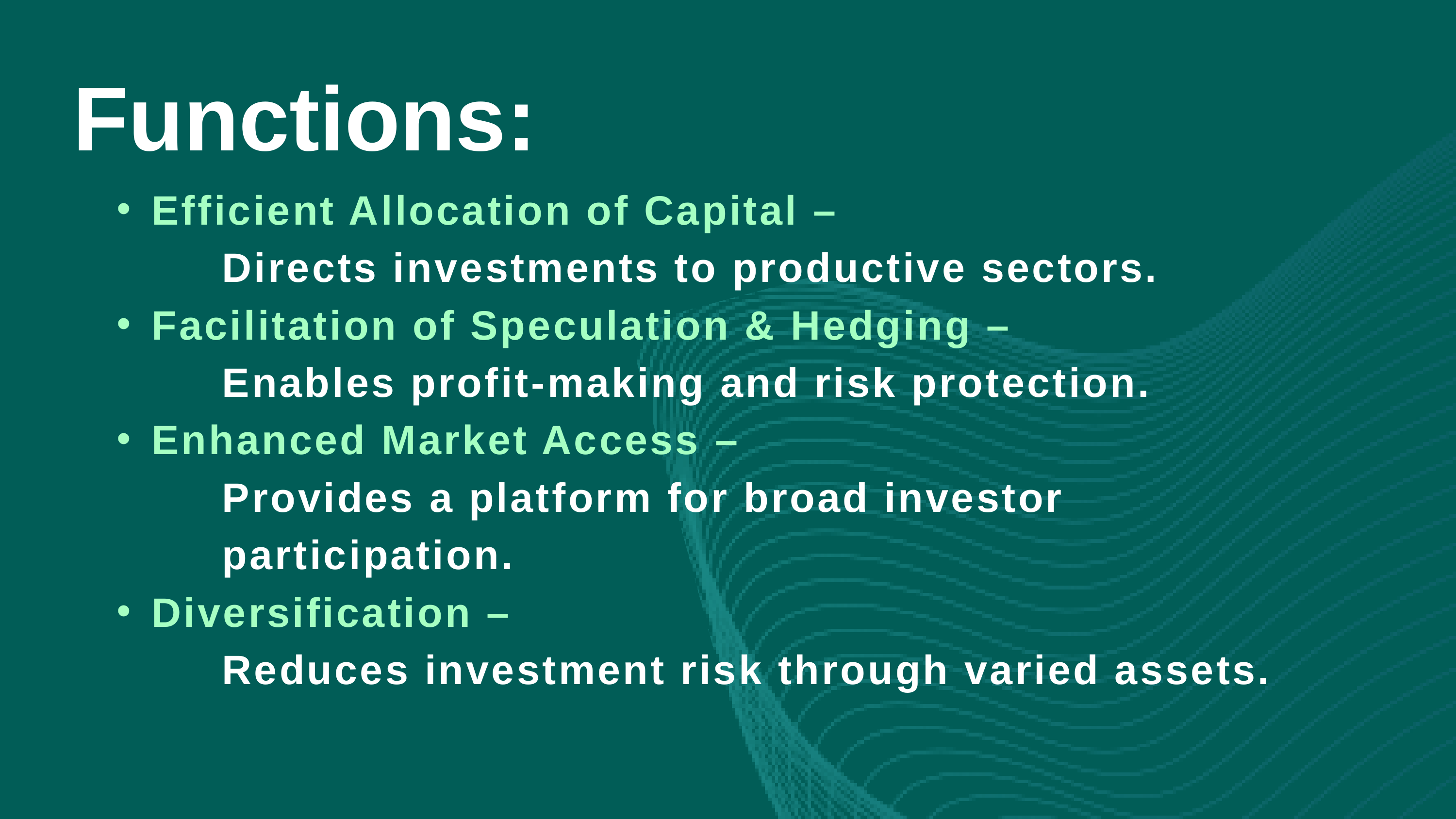

Functions:

Efficient Allocation of Capital –
          Directs investments to productive sectors.
Facilitation of Speculation & Hedging –
          Enables profit-making and risk protection.
Enhanced Market Access –
          Provides a platform for broad investor
          participation.
Diversification –
          Reduces investment risk through varied assets.